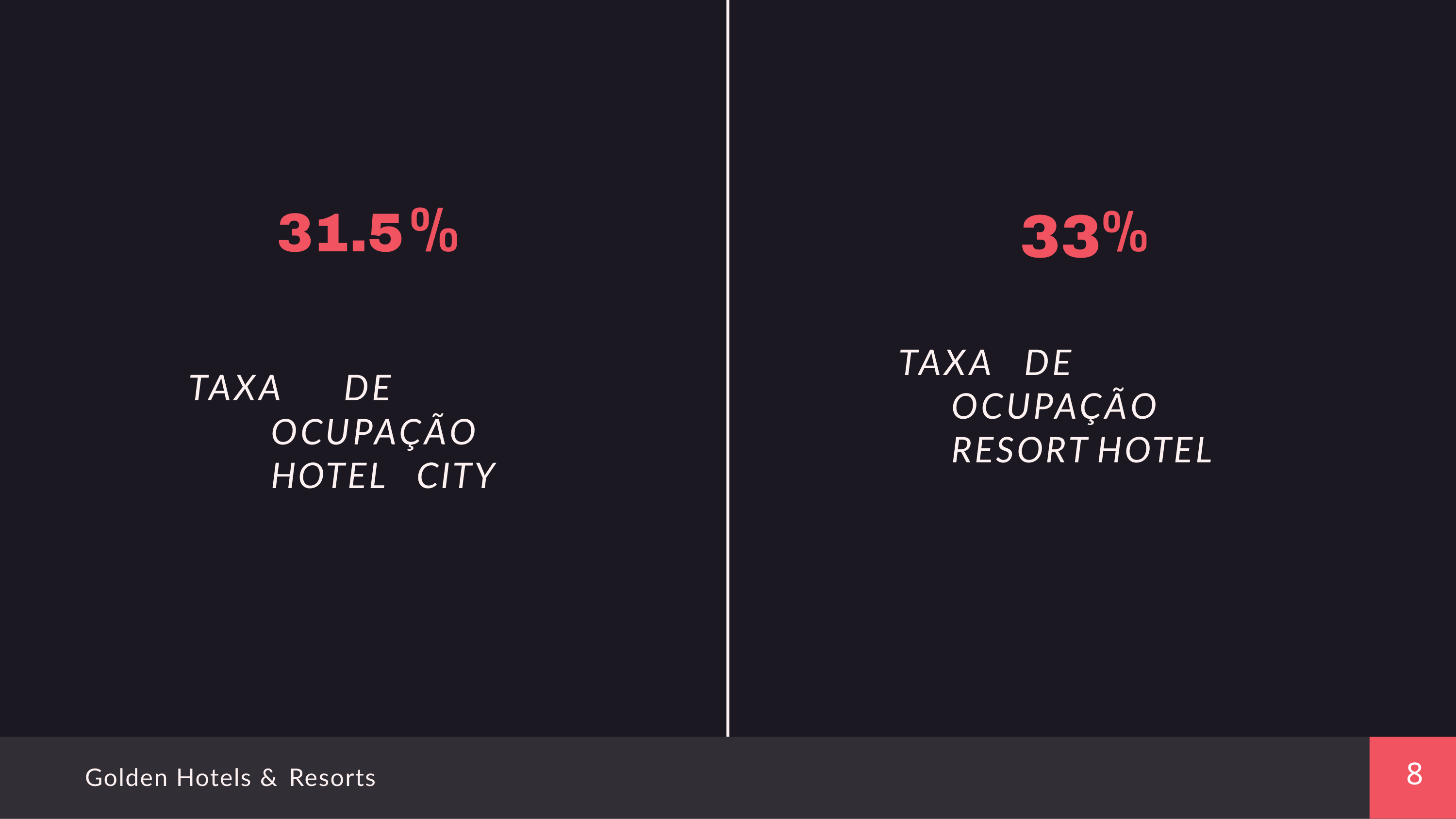

# 31.5
33
TAXA	DE	OCUPAÇÃO  RESORT	HOTEL

TAXA	DE	OCUPAÇÃO  HOTEL	CITY
8
Golden Hotels & Resorts